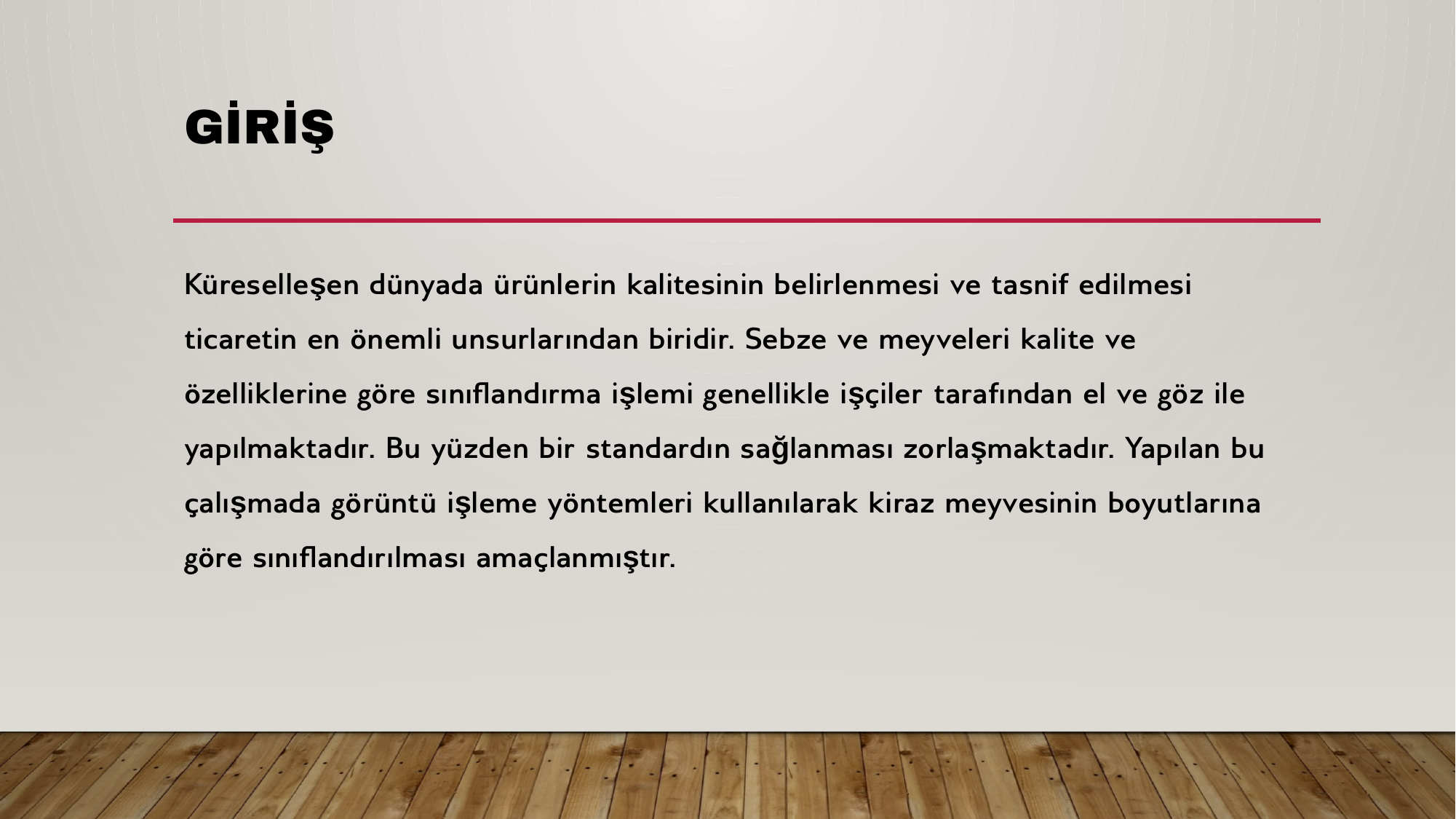

# GİRİŞ
Küreselleşen dünyada ürünlerin kalitesinin belirlenmesi ve tasnif edilmesi ticaretin en önemli unsurlarından biridir. Sebze ve meyveleri kalite ve özelliklerine göre sınıflandırma işlemi genellikle işçiler tarafından el ve göz ile yapılmaktadır. Bu yüzden bir standardın sağlanması zorlaşmaktadır. Yapılan bu çalışmada görüntü işleme yöntemleri kullanılarak kiraz meyvesinin boyutlarına göre sınıflandırılması amaçlanmıştır.